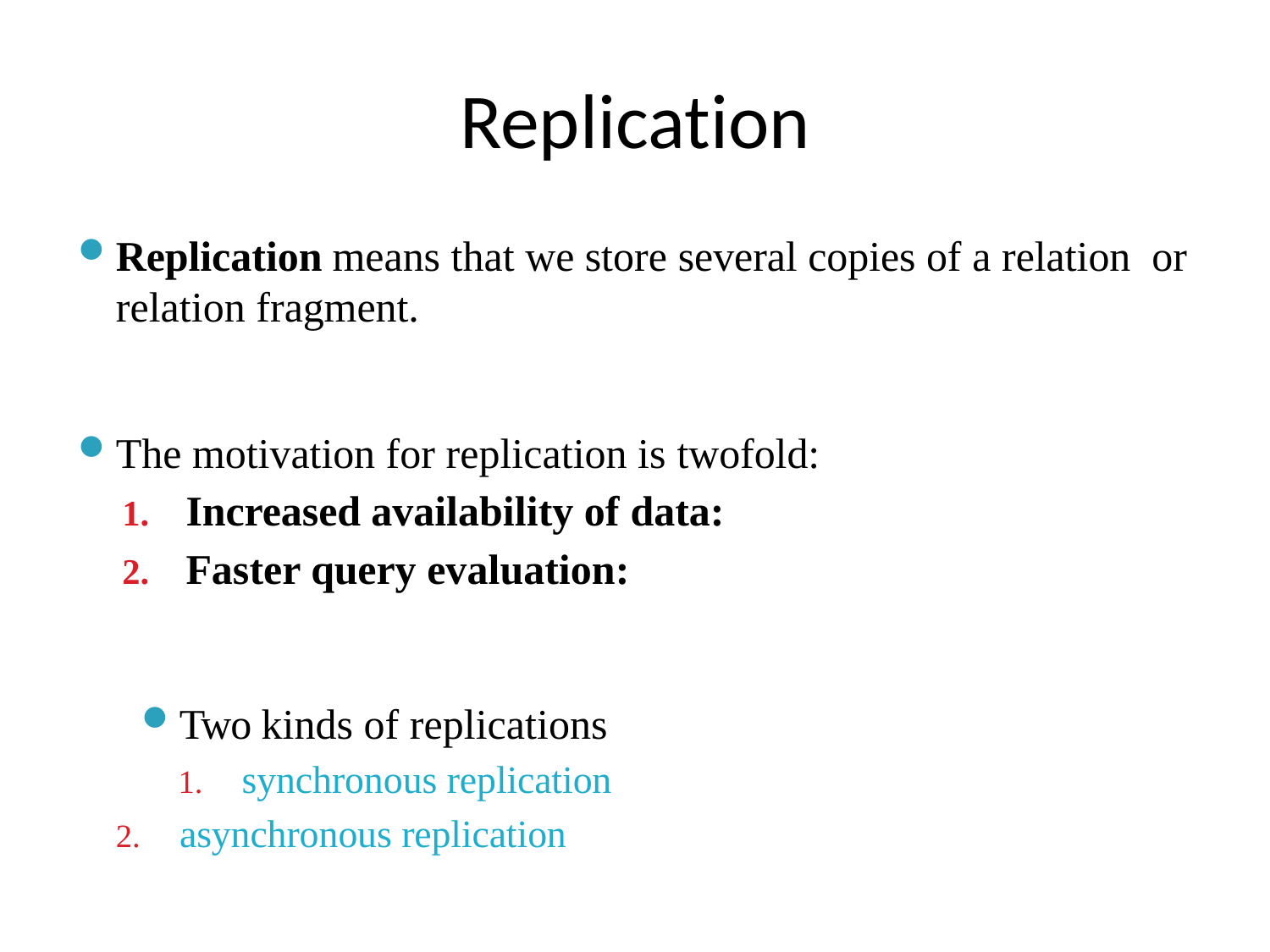

# Replication
Replication means that we store several copies of a relation  or relation fragment.

The motivation for replication is twofold:
Increased availability of data:
Faster query evaluation:

Two kinds of replications
synchronous replication
asynchronous replication